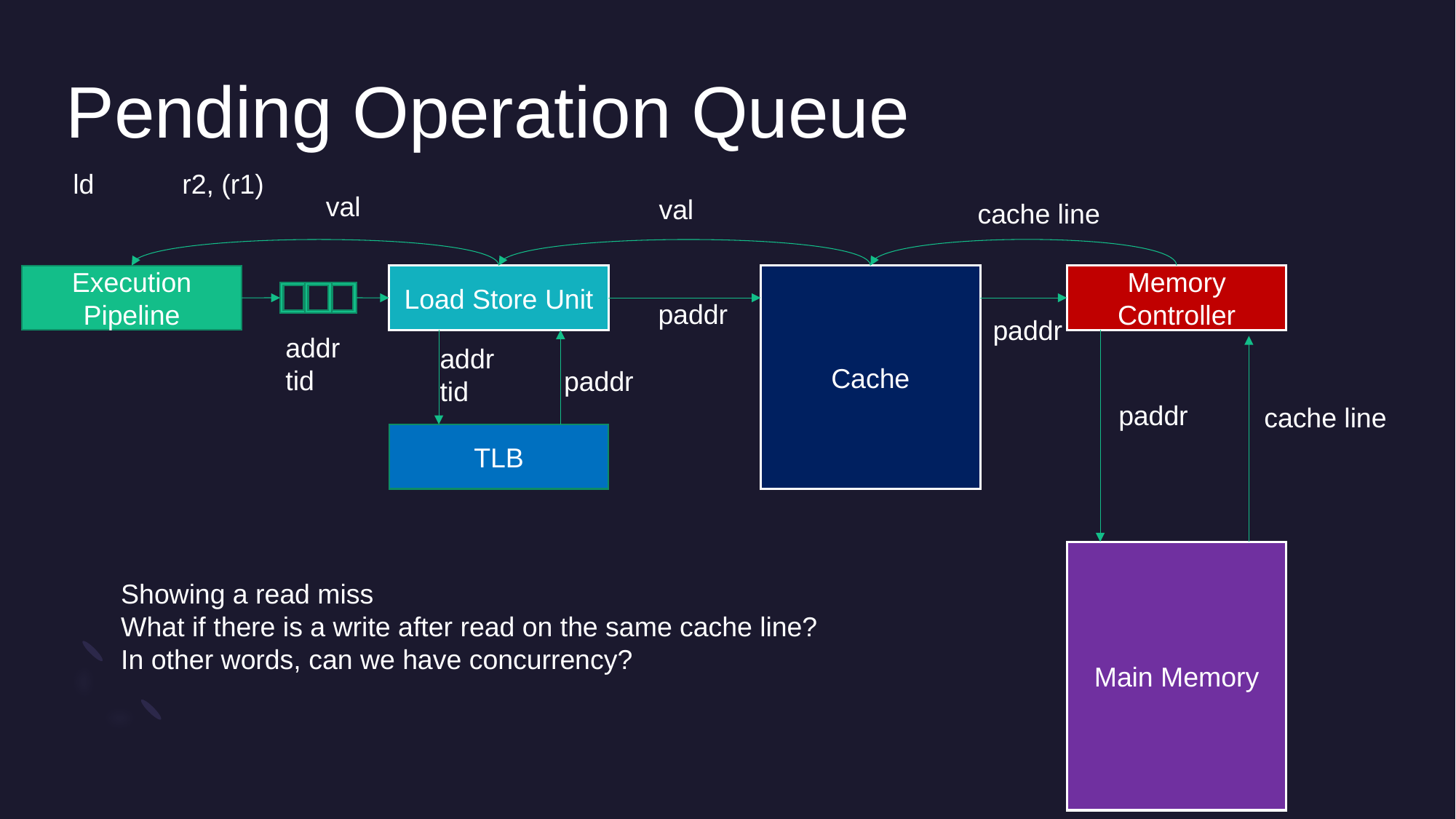

# Pending Operation Queue
ld	r2, (r1)
val
val
cache line
Cache
Execution Pipeline
Load Store Unit
Memory Controller

paddr
paddr
addr
tid
addr
tid
paddr
paddr
cache line
TLB
Main Memory
Showing a read miss
What if there is a write after read on the same cache line?
In other words, can we have concurrency?